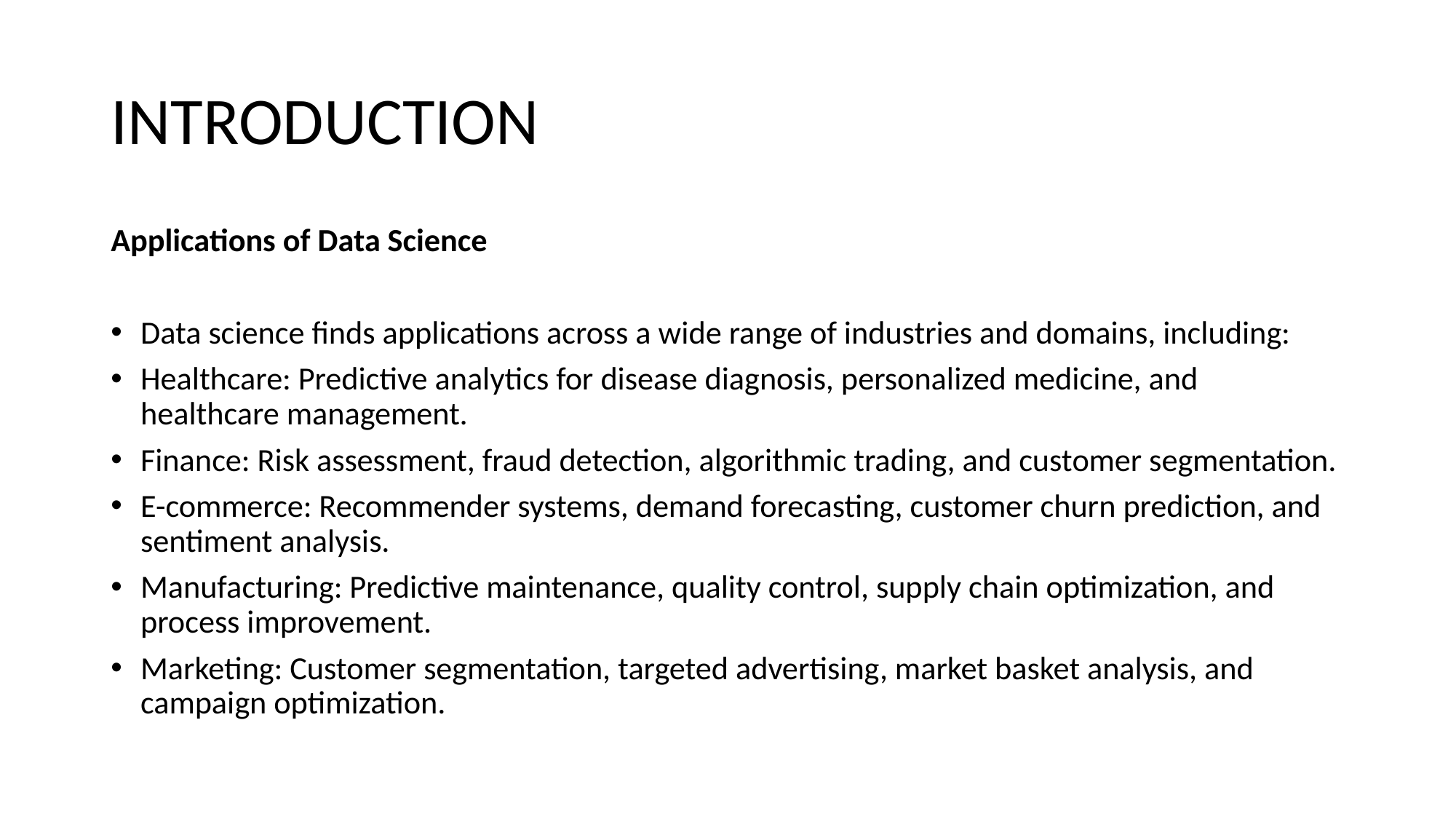

# INTRODUCTION
Applications of Data Science

Data science finds applications across a wide range of industries and domains, including:
Healthcare: Predictive analytics for disease diagnosis, personalized medicine, and healthcare management.
Finance: Risk assessment, fraud detection, algorithmic trading, and customer segmentation.
E-commerce: Recommender systems, demand forecasting, customer churn prediction, and sentiment analysis.
Manufacturing: Predictive maintenance, quality control, supply chain optimization, and process improvement.
Marketing: Customer segmentation, targeted advertising, market basket analysis, and campaign optimization.